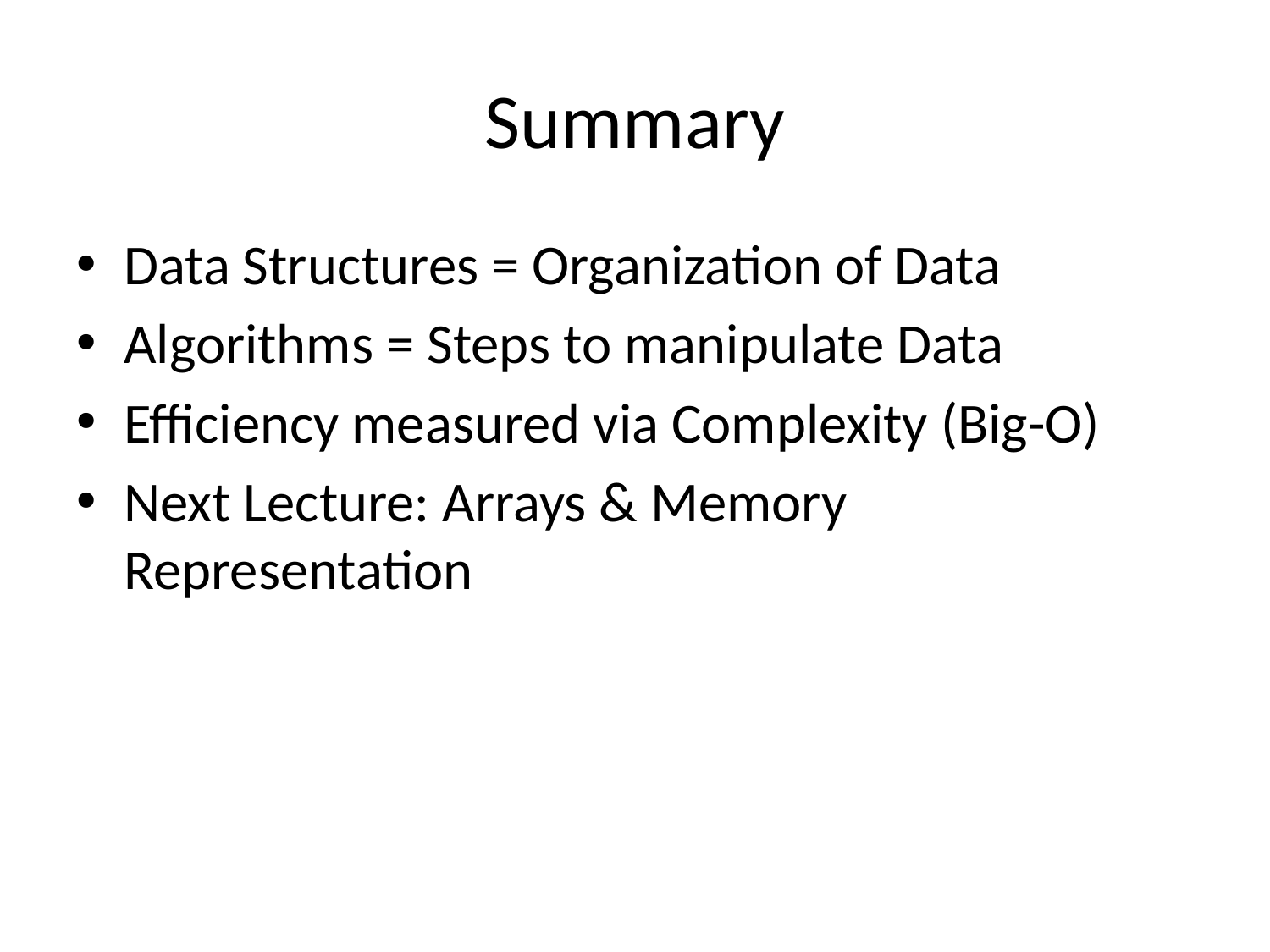

# Summary
Data Structures = Organization of Data
Algorithms = Steps to manipulate Data
Efficiency measured via Complexity (Big-O)
Next Lecture: Arrays & Memory Representation